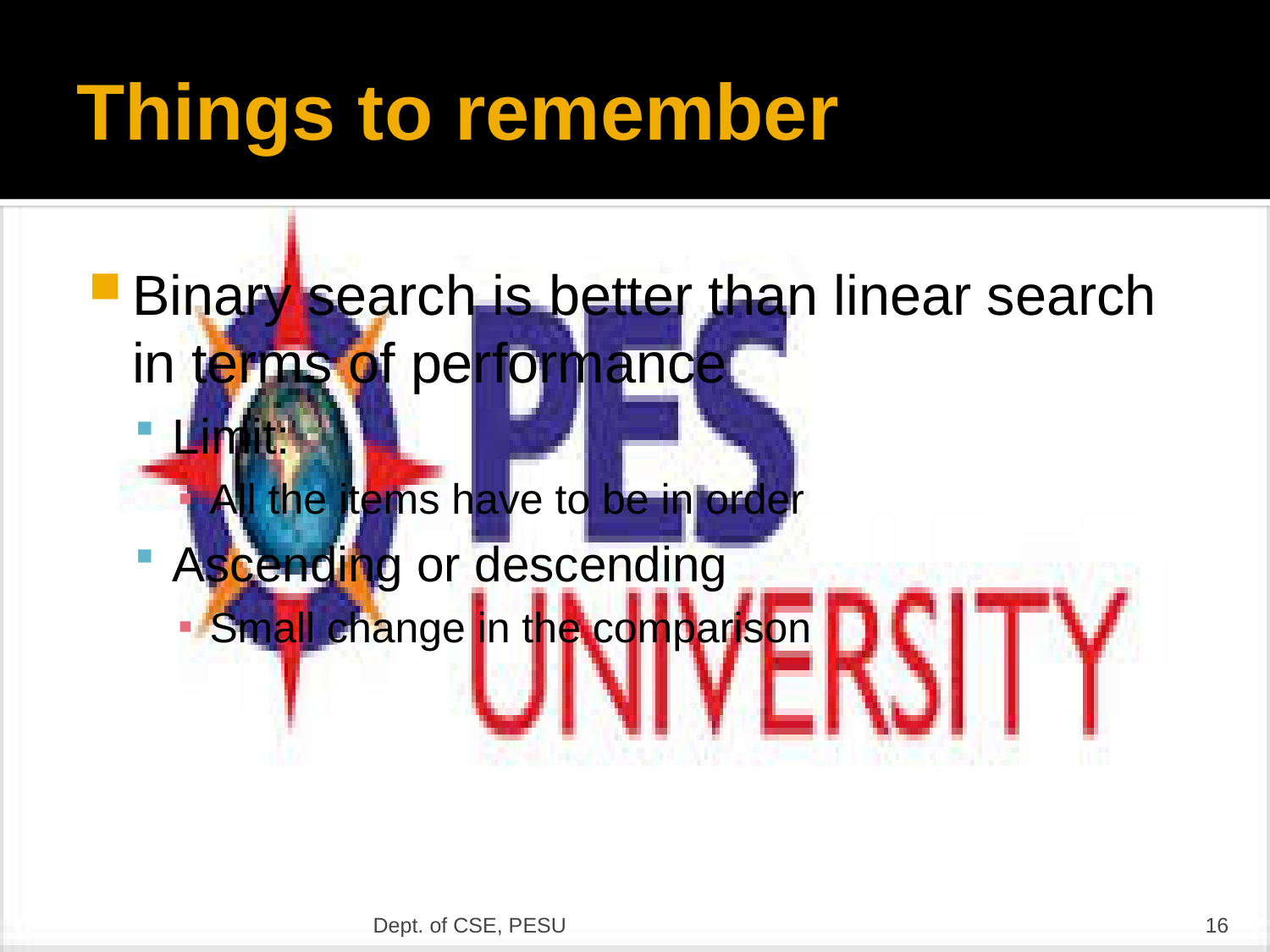

# Things to remember
Binary search is better than linear search in terms of performance
Limit:
All the items have to be in order
Ascending or descending
Small change in the comparison
Dept. of CSE, PESU
16